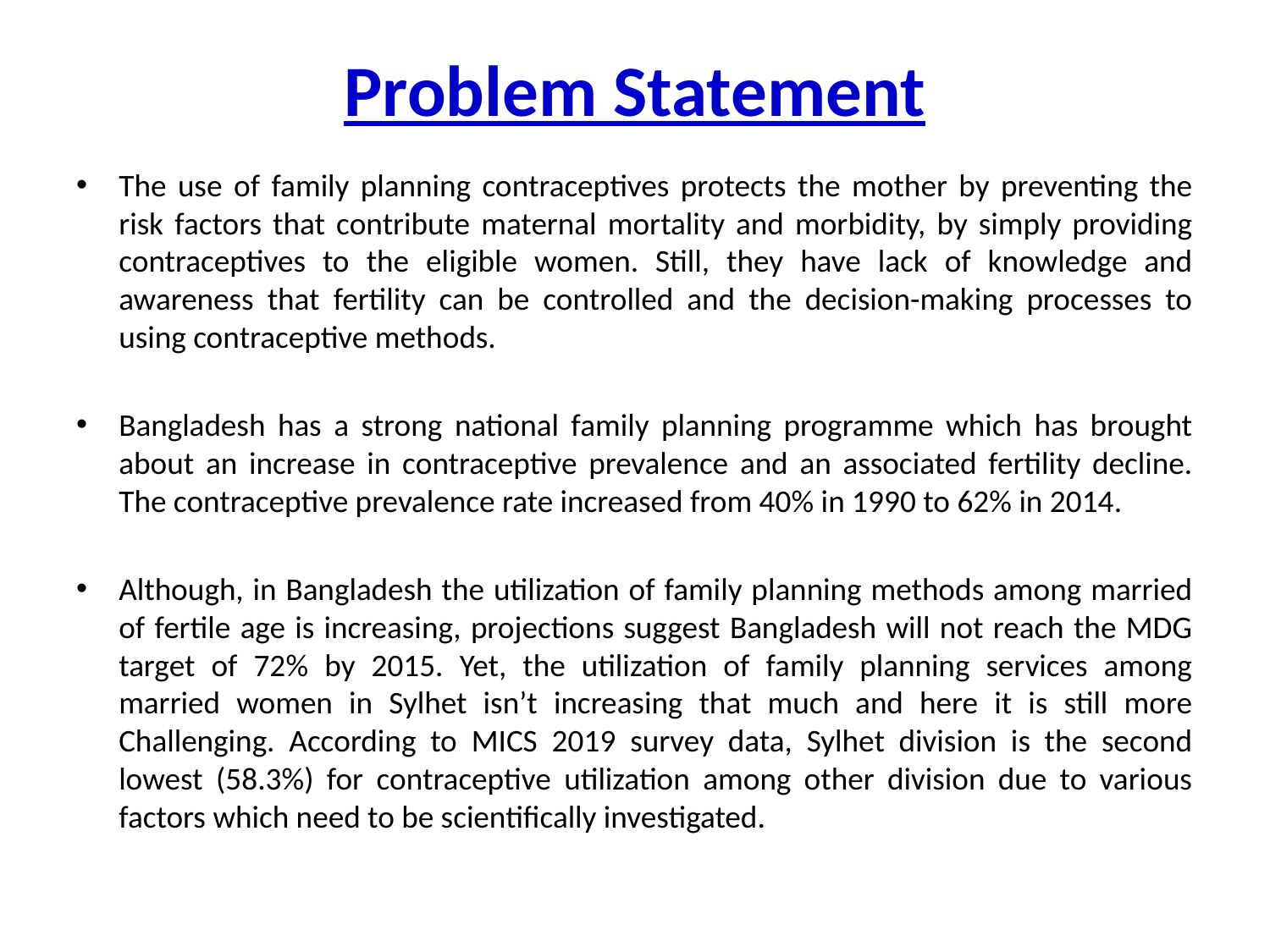

# Problem Statement
The use of family planning contraceptives protects the mother by preventing the risk factors that contribute maternal mortality and morbidity, by simply providing contraceptives to the eligible women. Still, they have lack of knowledge and awareness that fertility can be controlled and the decision-making processes to using contraceptive methods.

Bangladesh has a strong national family planning programme which has brought about an increase in contraceptive prevalence and an associated fertility decline. The contraceptive prevalence rate increased from 40% in 1990 to 62% in 2014.

Although, in Bangladesh the utilization of family planning methods among married of fertile age is increasing, projections suggest Bangladesh will not reach the MDG target of 72% by 2015. Yet, the utilization of family planning services among married women in Sylhet isn’t increasing that much and here it is still more Challenging. According to MICS 2019 survey data, Sylhet division is the second lowest (58.3%) for contraceptive utilization among other division due to various factors which need to be scientifically investigated.